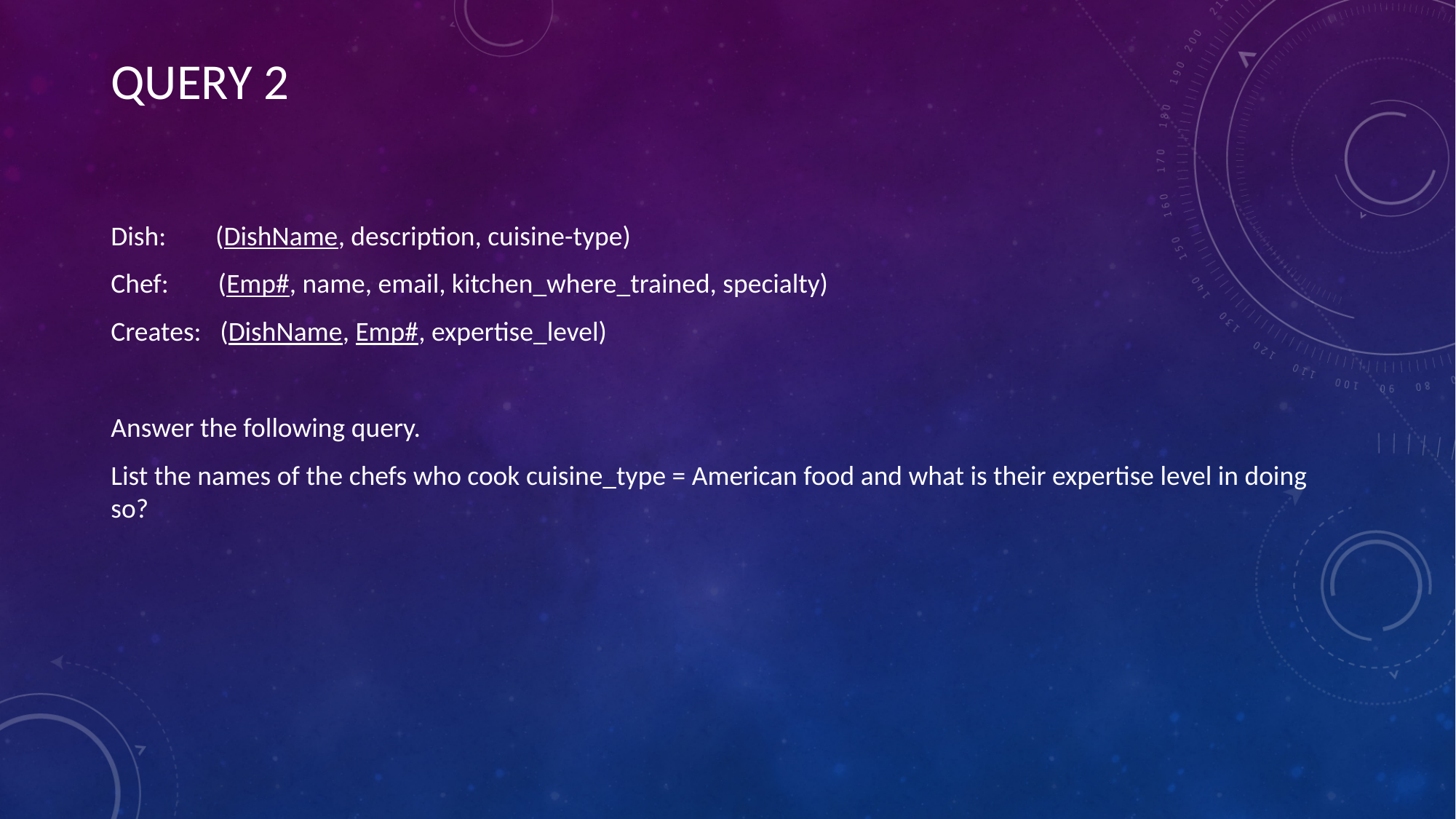

# Query 2
Dish:        (DishName, description, cuisine-type)
Chef:        (Emp#, name, email, kitchen_where_trained, specialty)
Creates:   (DishName, Emp#, expertise_level)

Answer the following query.
List the names of the chefs who cook cuisine_type = American food and what is their expertise level in doing so?